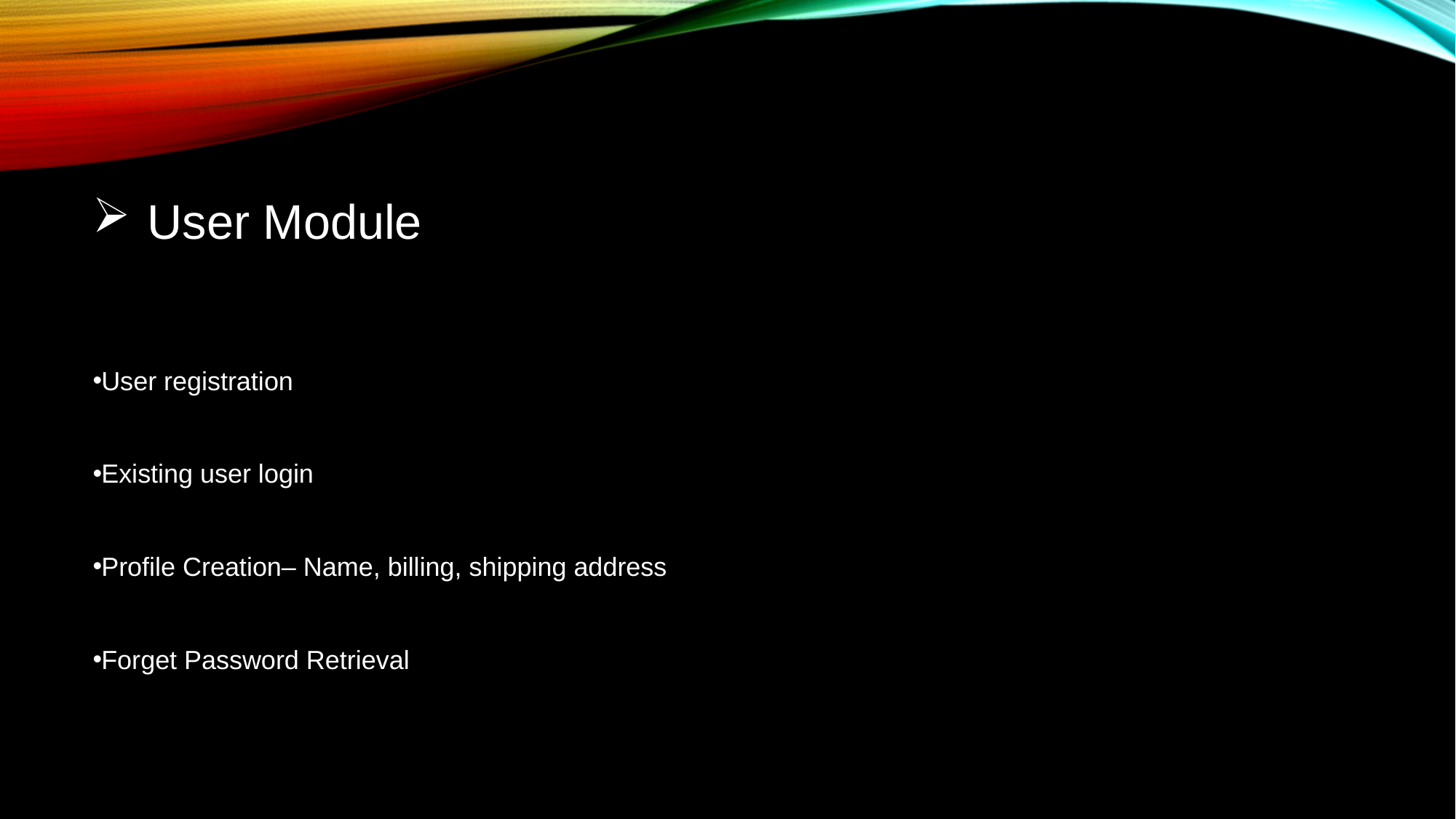

# User Module
User registration
Existing user login
Profile Creation– Name, billing, shipping address
Forget Password Retrieval